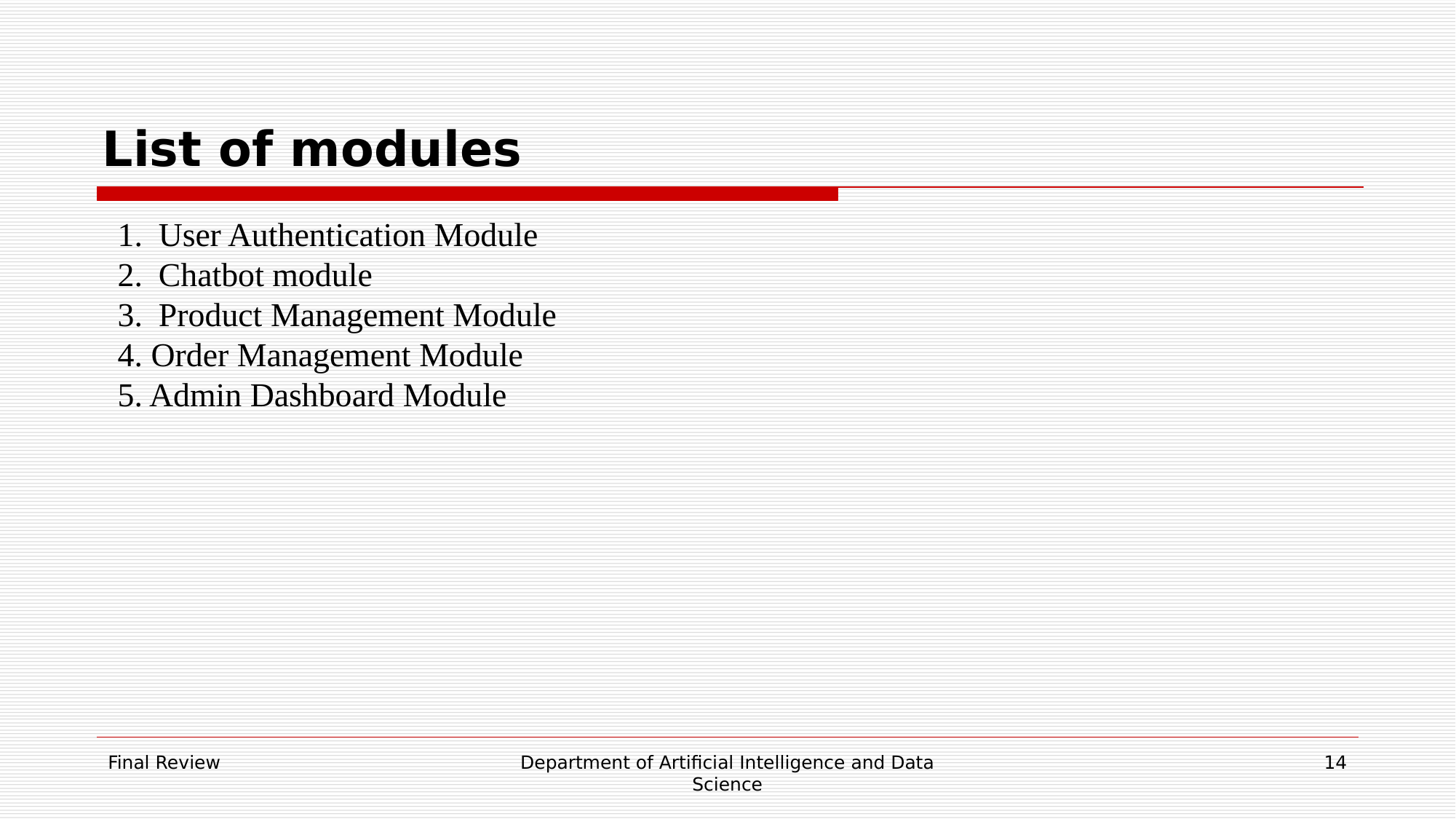

# List of modules
User Authentication Module
Chatbot module
Product Management Module
4. Order Management Module
5. Admin Dashboard Module
Final Review

Department of Artificial Intelligence and Data Science
14